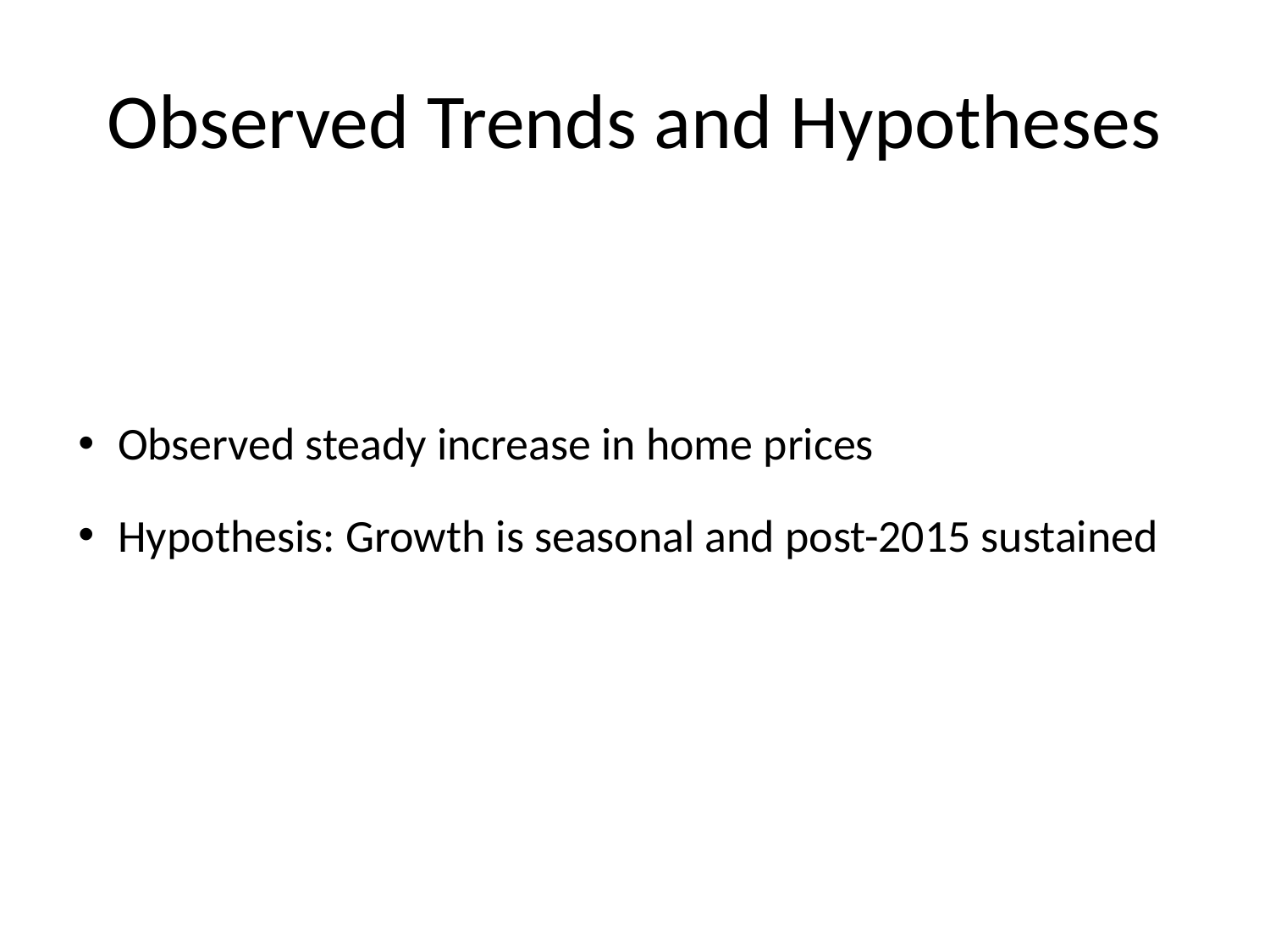

# Observed Trends and Hypotheses
Observed steady increase in home prices
Hypothesis: Growth is seasonal and post-2015 sustained